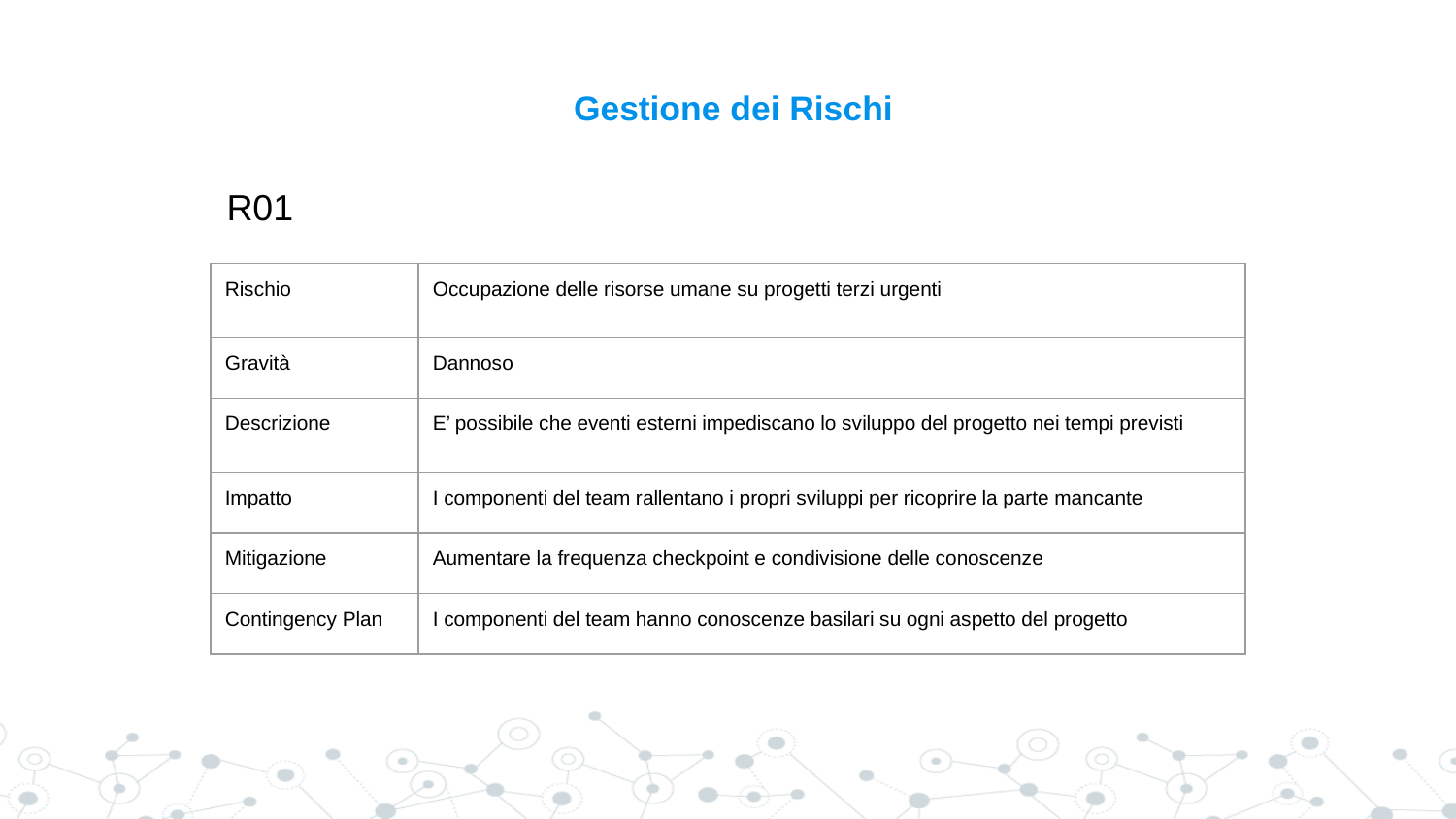

# Gestione dei Rischi

        R01

| Rischio | Occupazione delle risorse umane su progetti terzi urgenti |
| --- | --- |
| Gravità | Dannoso |
| Descrizione | E’ possibile che eventi esterni impediscano lo sviluppo del progetto nei tempi previsti |
| Impatto | I componenti del team rallentano i propri sviluppi per ricoprire la parte mancante |
| Mitigazione | Aumentare la frequenza checkpoint e condivisione delle conoscenze |
| Contingency Plan | I componenti del team hanno conoscenze basilari su ogni aspetto del progetto |